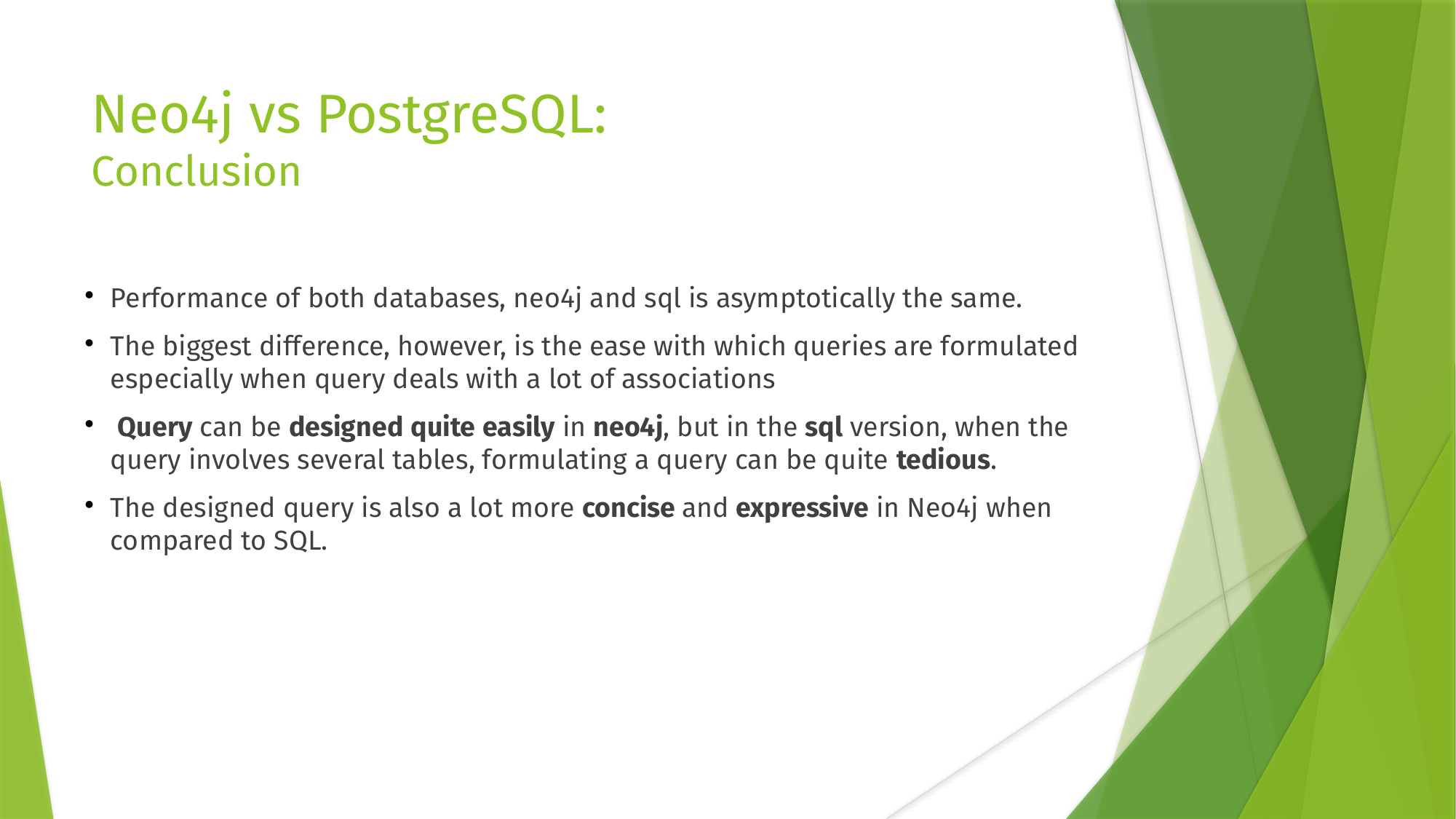

Neo4j vs PostgreSQL:
Conclusion
Performance of both databases, neo4j and sql is asymptotically the same.
The biggest difference, however, is the ease with which queries are formulated especially when query deals with a lot of associations
 Query can be designed quite easily in neo4j, but in the sql version, when the query involves several tables, formulating a query can be quite tedious.
The designed query is also a lot more concise and expressive in Neo4j when compared to SQL.